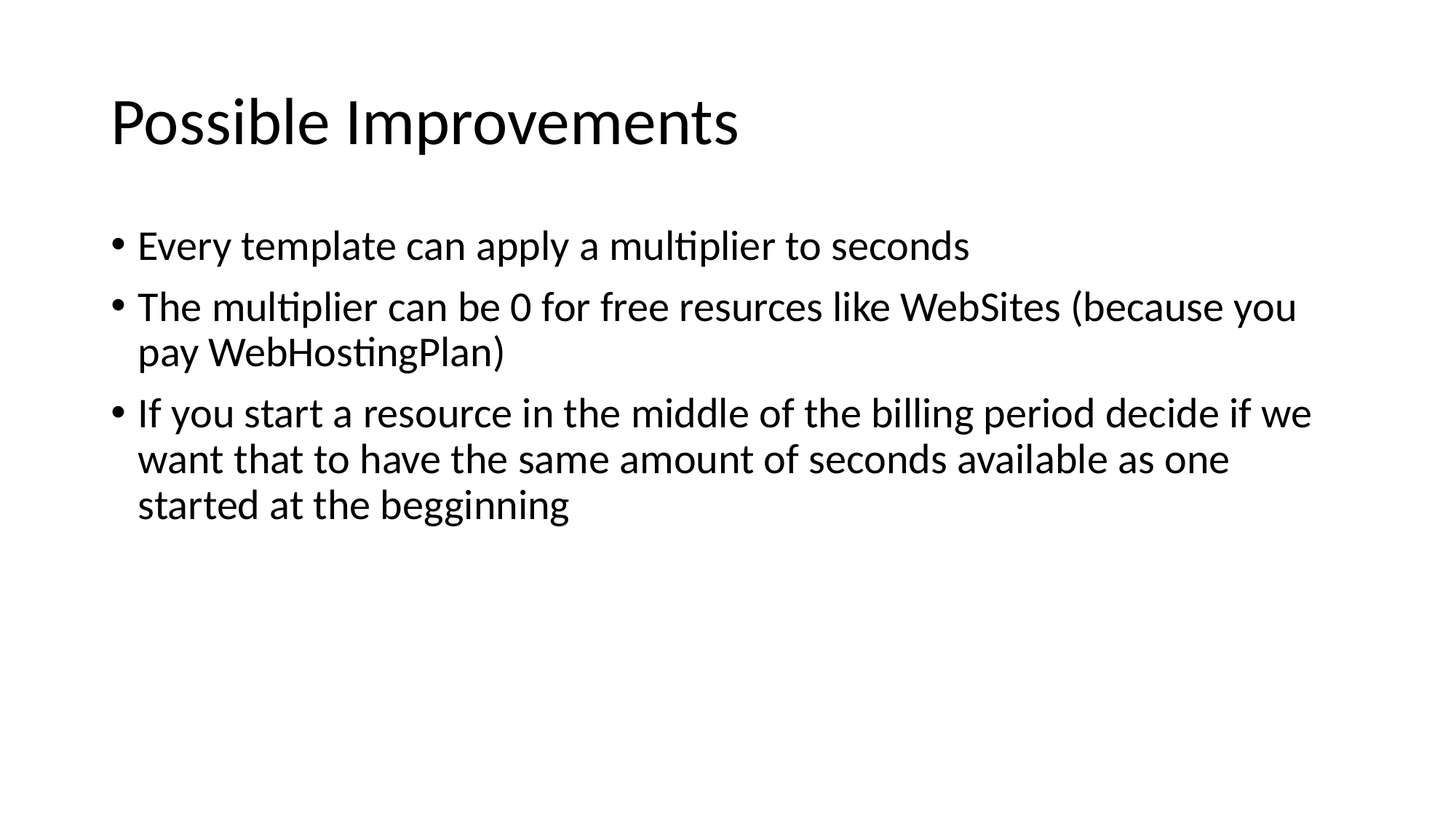

# Possible Improvements
Every template can apply a multiplier to seconds
The multiplier can be 0 for free resurces like WebSites (because you pay WebHostingPlan)
If you start a resource in the middle of the billing period decide if we want that to have the same amount of seconds available as one started at the begginning